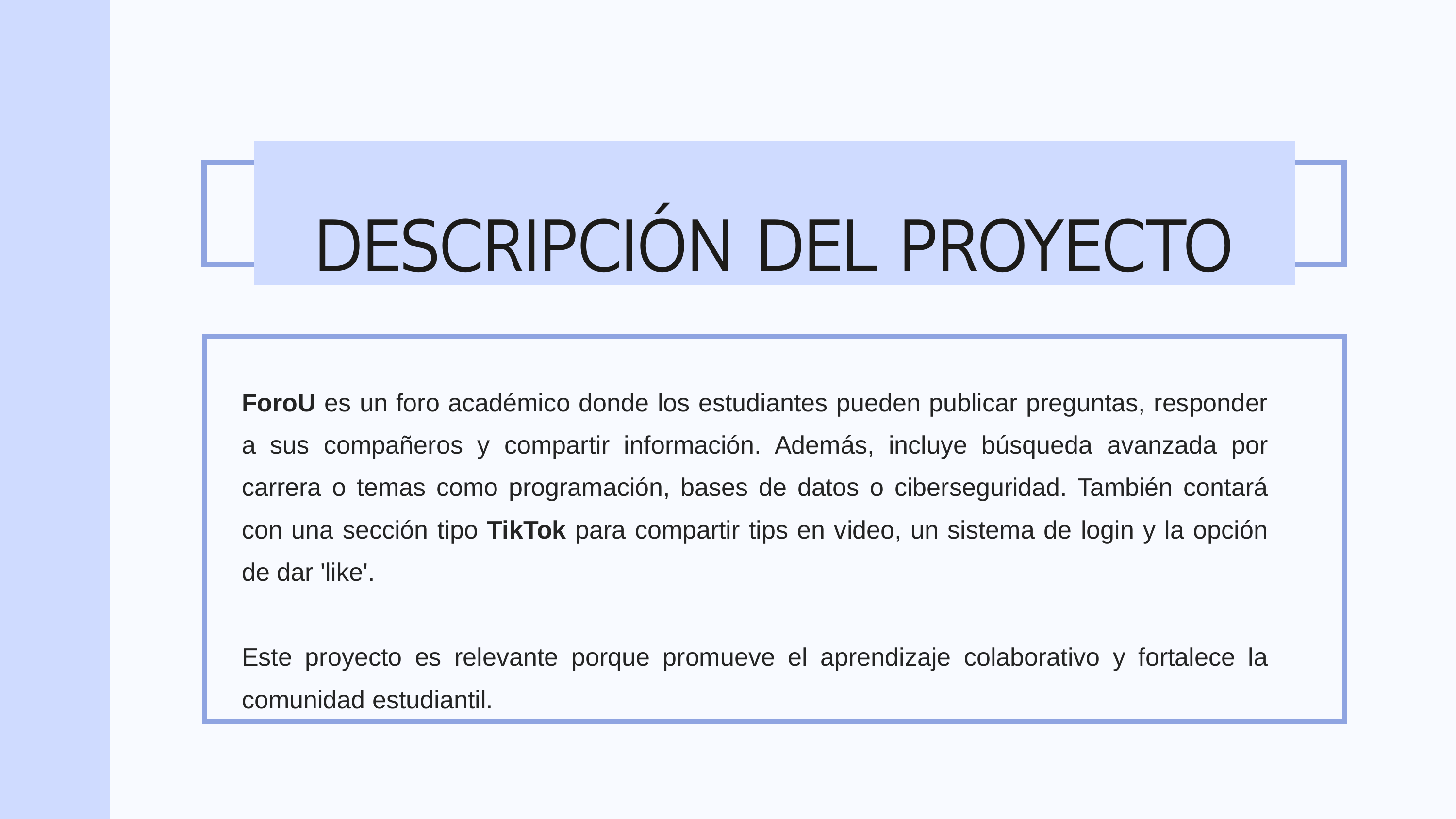

DESCRIPCIÓN DEL PROYECTO

ForoU es un foro académico donde los estudiantes pueden publicar preguntas, responder a sus compañeros y compartir información. Además, incluye búsqueda avanzada por carrera o temas como programación, bases de datos o ciberseguridad. También contará con una sección tipo TikTok para compartir tips en video, un sistema de login y la opción de dar 'like'.

Este proyecto es relevante porque promueve el aprendizaje colaborativo y fortalece la comunidad estudiantil.